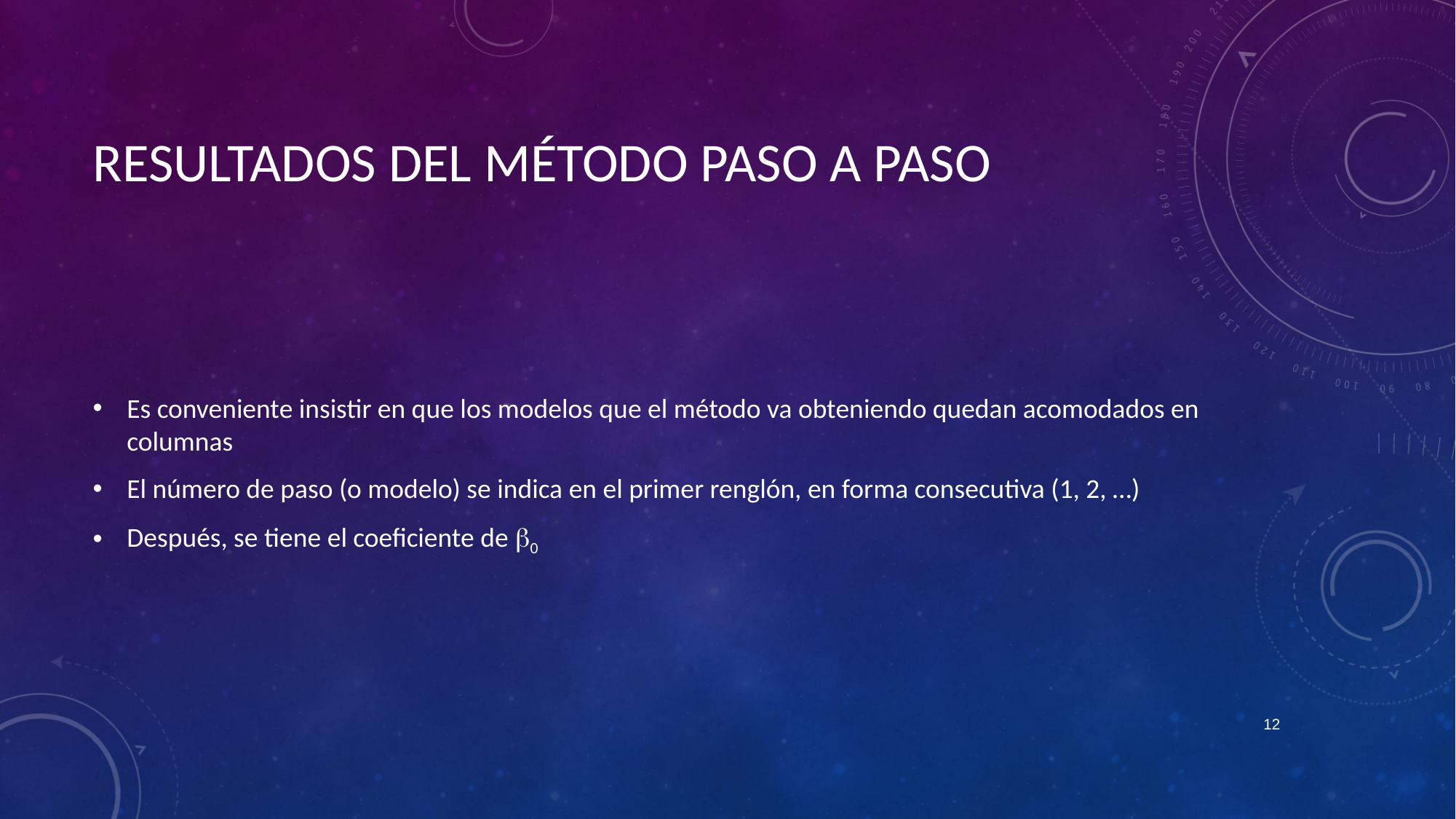

# Resultados del método paso a paso
Es conveniente insistir en que los modelos que el método va obteniendo quedan acomodados en columnas
El número de paso (o modelo) se indica en el primer renglón, en forma consecutiva (1, 2, …)
Después, se tiene el coeficiente de β0
12